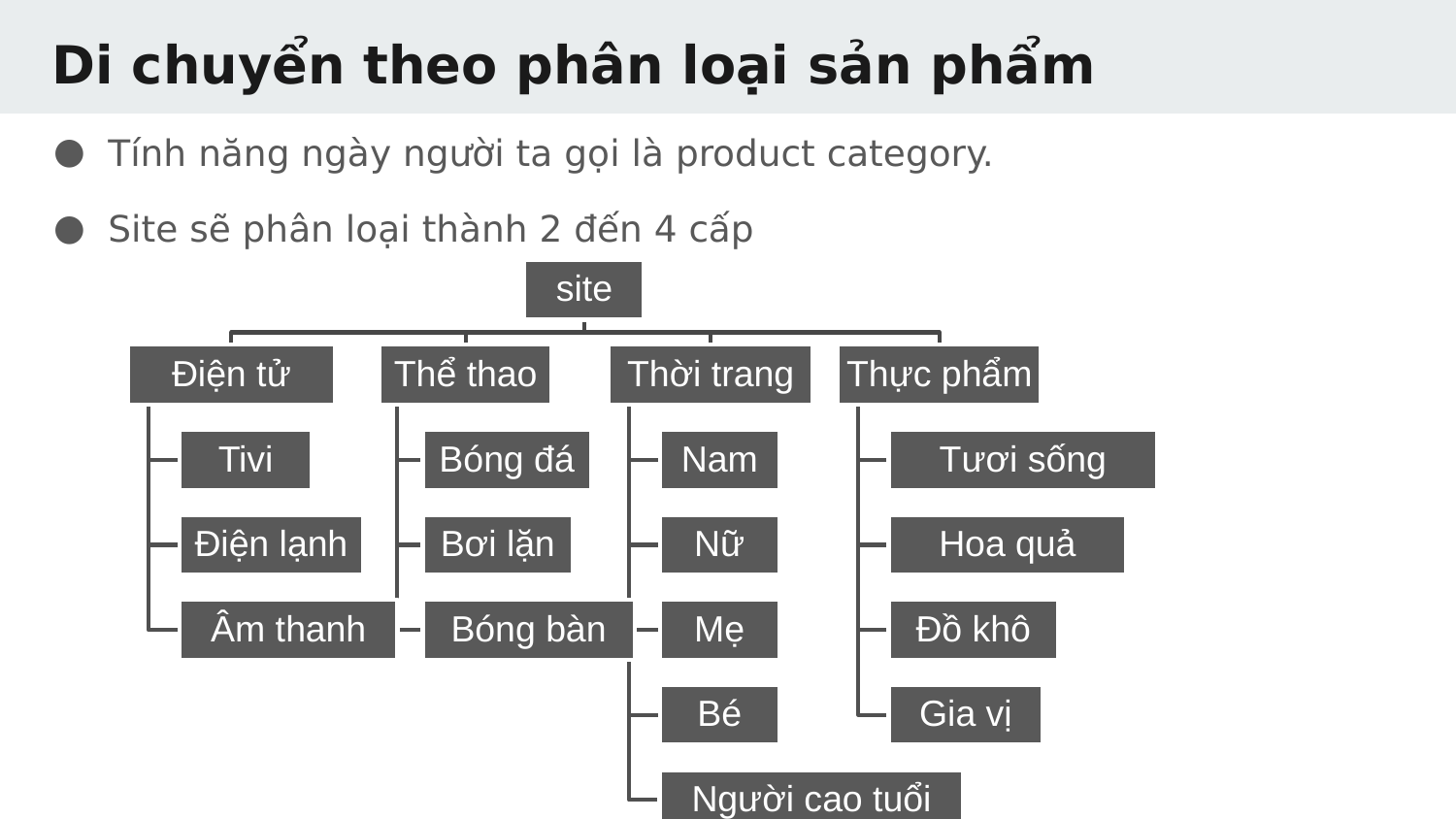

# Di chuyển theo phân loại sản phẩm
Tính năng ngày người ta gọi là product category.
Site sẽ phân loại thành 2 đến 4 cấp
site
Điện tử
Tivi
Điện lạnh
Âm thanh
Thể thao
Bóng đá
Bơi lặn
Bóng bàn
Thời trang
Nam
Nữ
Mẹ
Bé
Người cao tuổi
Thực phẩm
Tươi sống
Hoa quả
Đồ khô
Gia vị